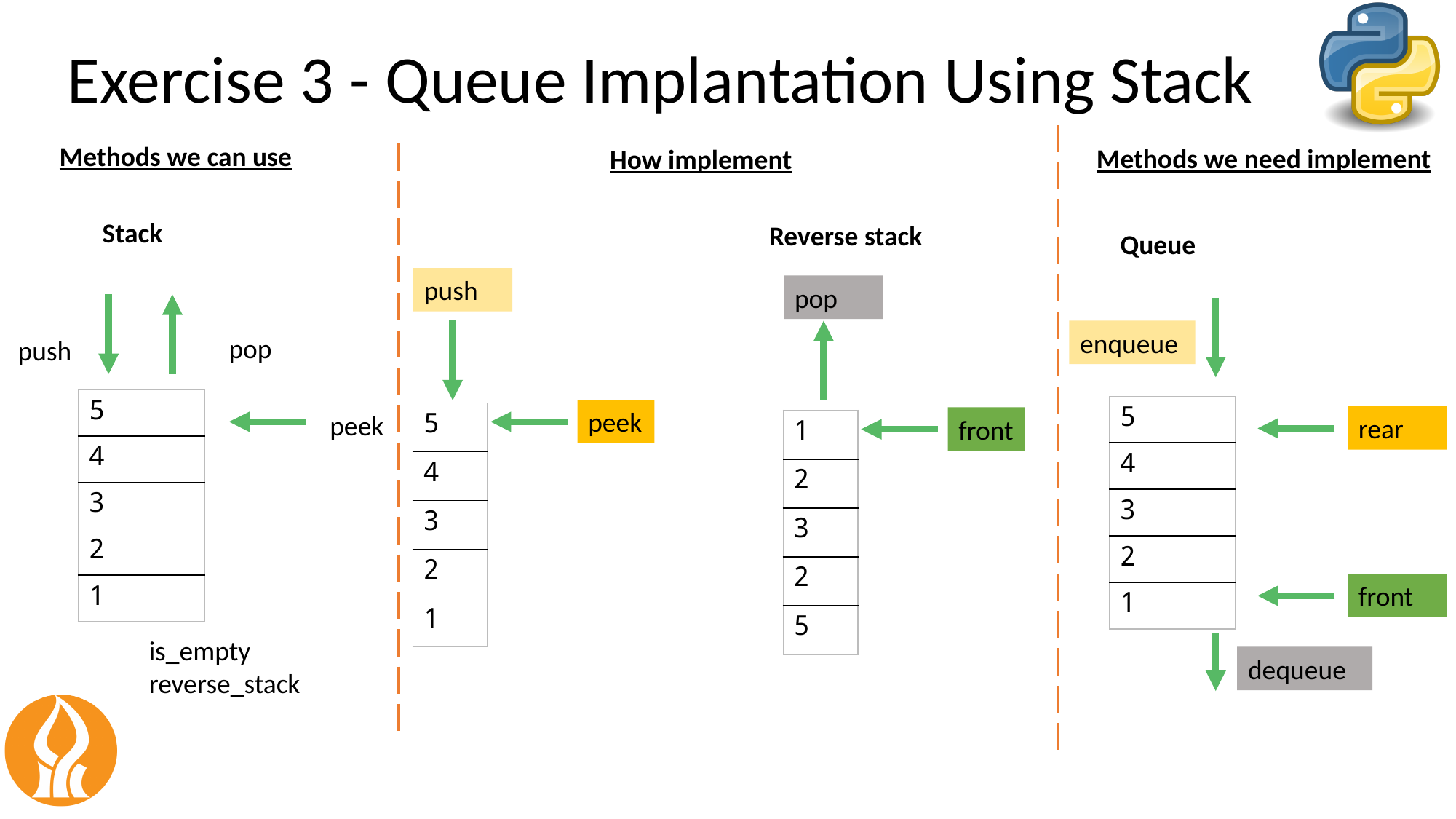

Queue with stack
# Exercise 3 - Queue Implantation Using Stack
Methods we can use
Methods we need implement
How implement
Stack
Reverse stack
Queue
push
pop
enqueue
pop
push
| 5 |
| --- |
| 4 |
| 3 |
| 2 |
| 1 |
| 5 |
| --- |
| 4 |
| 3 |
| 2 |
| 1 |
peek
| 5 |
| --- |
| 4 |
| 3 |
| 2 |
| 1 |
peek
rear
front
| 1 |
| --- |
| 2 |
| 3 |
| 2 |
| 5 |
front
is_empty
reverse_stack
dequeue